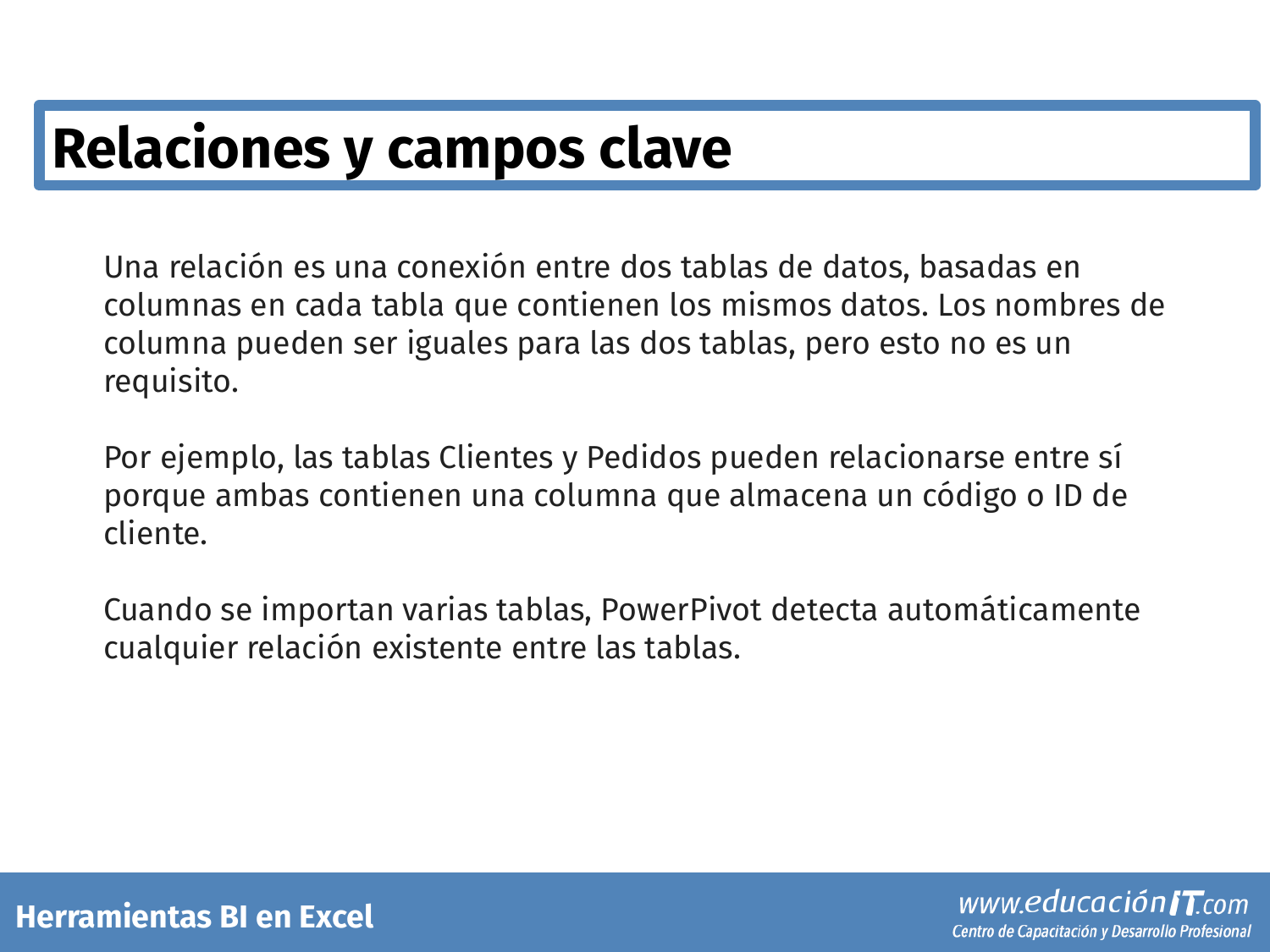

Relaciones y campos clave
Una relación es una conexión entre dos tablas de datos, basadas en columnas en cada tabla que contienen los mismos datos. Los nombres de columna pueden ser iguales para las dos tablas, pero esto no es un requisito.

Por ejemplo, las tablas Clientes y Pedidos pueden relacionarse entre sí porque ambas contienen una columna que almacena un código o ID de cliente.

Cuando se importan varias tablas, PowerPivot detecta automáticamente cualquier relación existente entre las tablas.